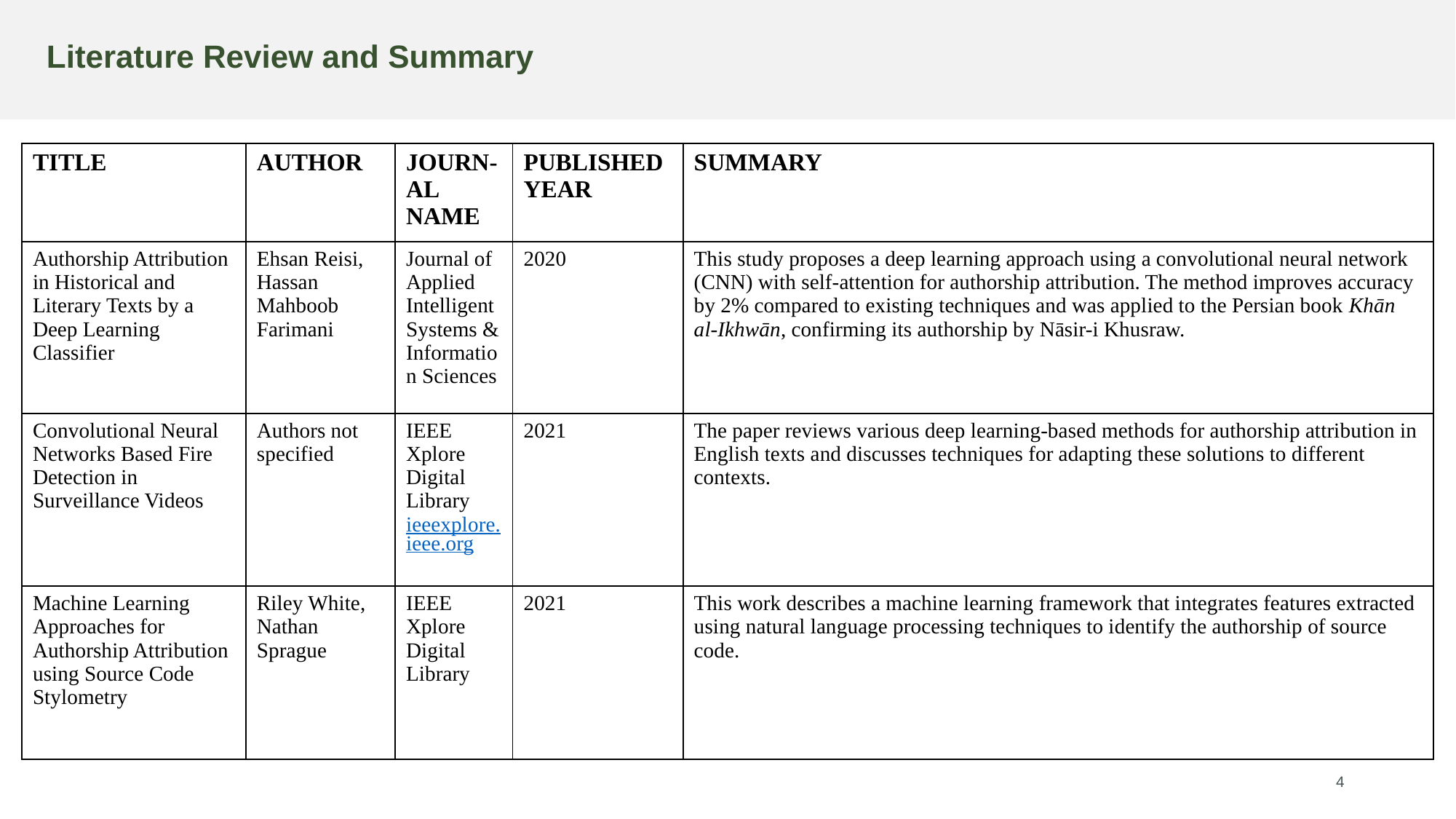

# Literature Review and Summary
| TITLE | AUTHOR | JOURN-AL NAME | PUBLISHED YEAR | SUMMARY |
| --- | --- | --- | --- | --- |
| Authorship Attribution in Historical and Literary Texts by a Deep Learning Classifier | Ehsan Reisi, Hassan Mahboob Farimani | Journal of Applied Intelligent Systems & Information Sciences | 2020 | This study proposes a deep learning approach using a convolutional neural network (CNN) with self-attention for authorship attribution. The method improves accuracy by 2% compared to existing techniques and was applied to the Persian book Khān al-Ikhwān, confirming its authorship by Nāsir-i Khusraw. |
| Convolutional Neural Networks Based Fire Detection in Surveillance Videos | Authors not specified | IEEE Xplore Digital Library ieeexplore.ieee.org | 2021 | The paper reviews various deep learning-based methods for authorship attribution in English texts and discusses techniques for adapting these solutions to different contexts. |
| Machine Learning Approaches for Authorship Attribution using Source Code Stylometry | Riley White, Nathan Sprague | IEEE Xplore Digital Library | 2021 | This work describes a machine learning framework that integrates features extracted using natural language processing techniques to identify the authorship of source code. |
4